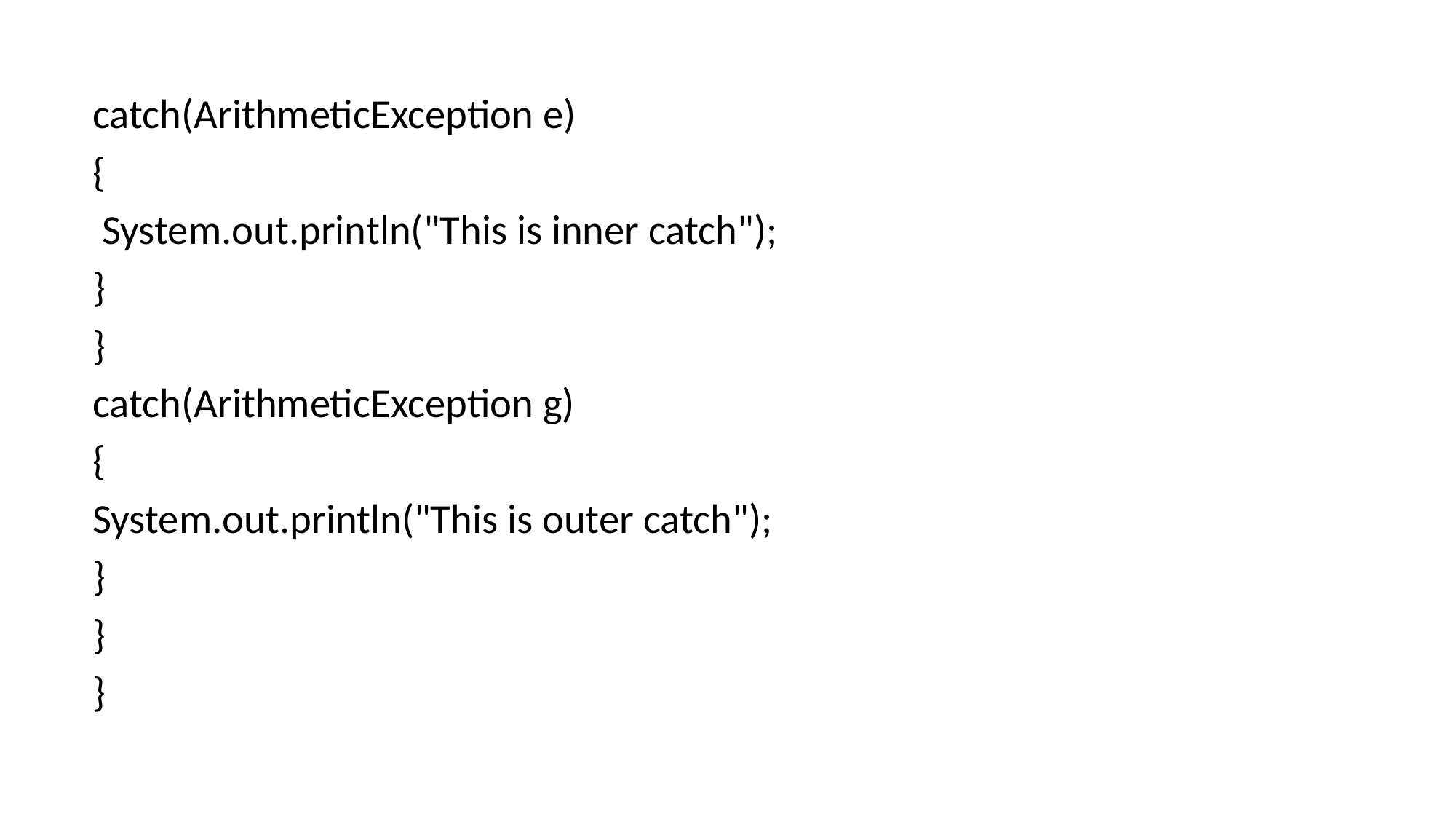

catch(ArithmeticException e)
{
 System.out.println("This is inner catch");
}
}
catch(ArithmeticException g)
{
System.out.println("This is outer catch");
}
}
}